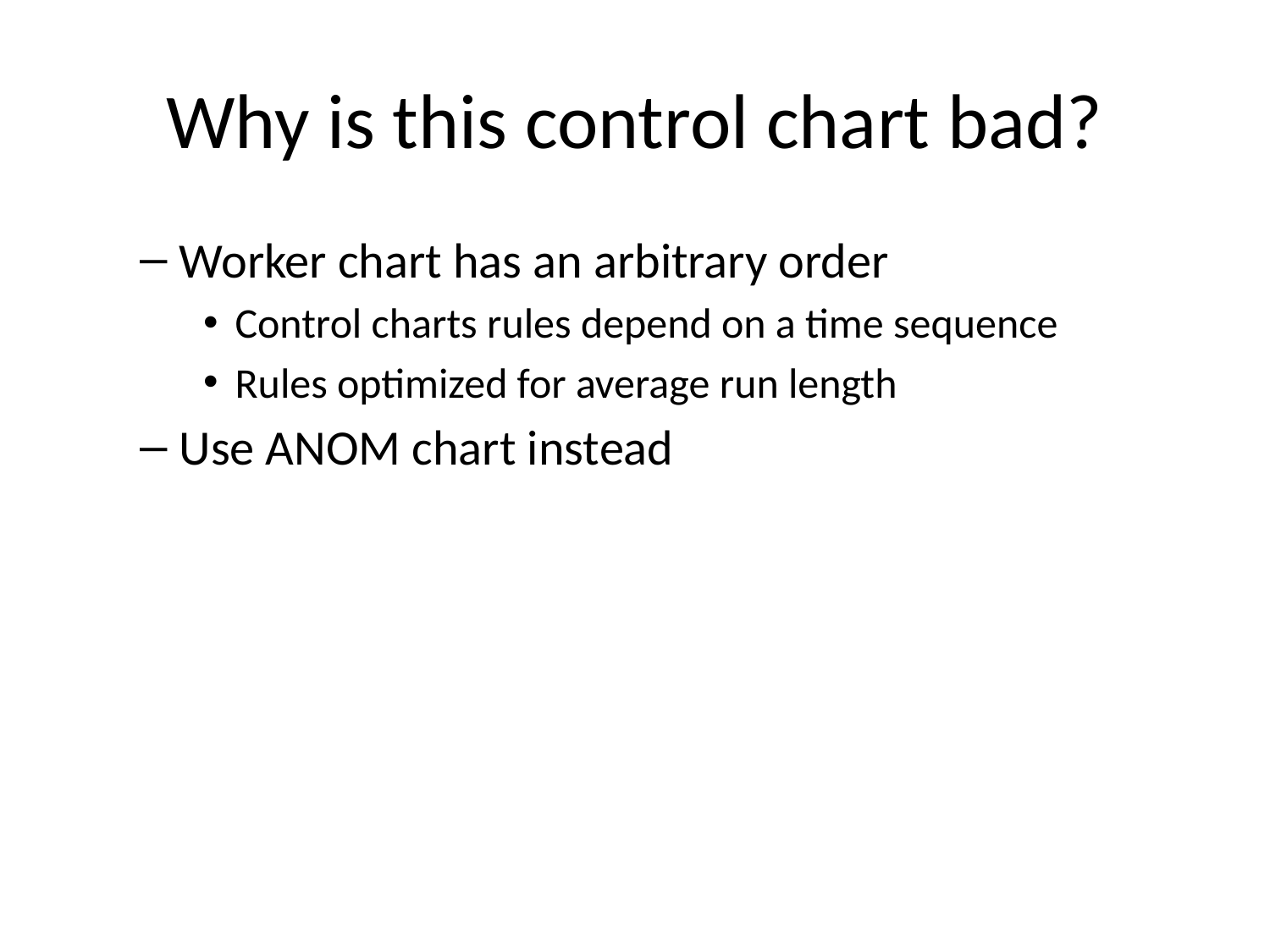

# Why is this control chart bad?
Worker chart has an arbitrary order
Control charts rules depend on a time sequence
Rules optimized for average run length
Use ANOM chart instead